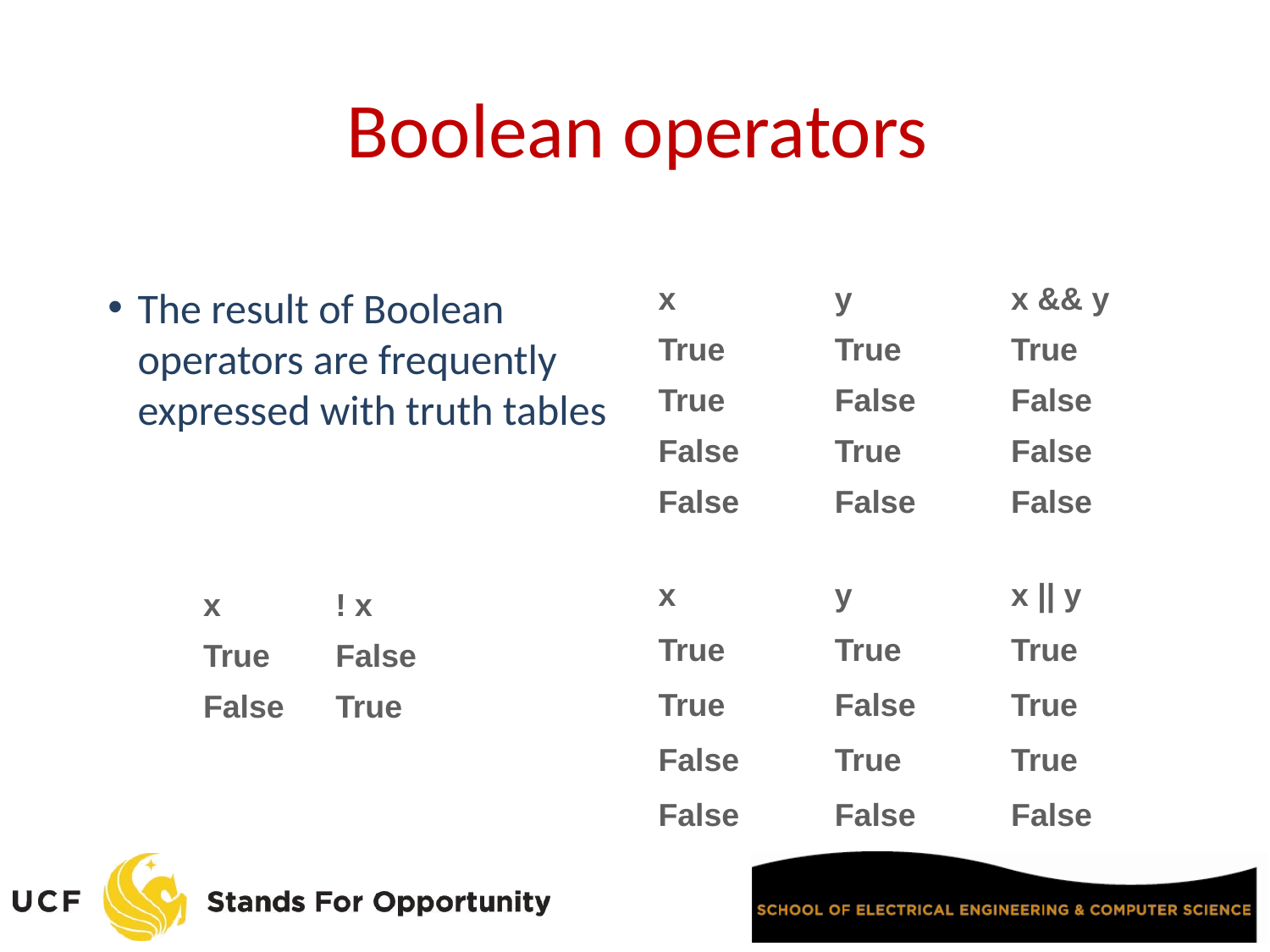

Boolean operators
The result of Boolean operators are frequently expressed with truth tables
| x | y | x && y |
| --- | --- | --- |
| True | True | True |
| True | False | False |
| False | True | False |
| False | False | False |
| x | y | x || y |
| --- | --- | --- |
| True | True | True |
| True | False | True |
| False | True | True |
| False | False | False |
| x | ! x |
| --- | --- |
| True | False |
| False | True |